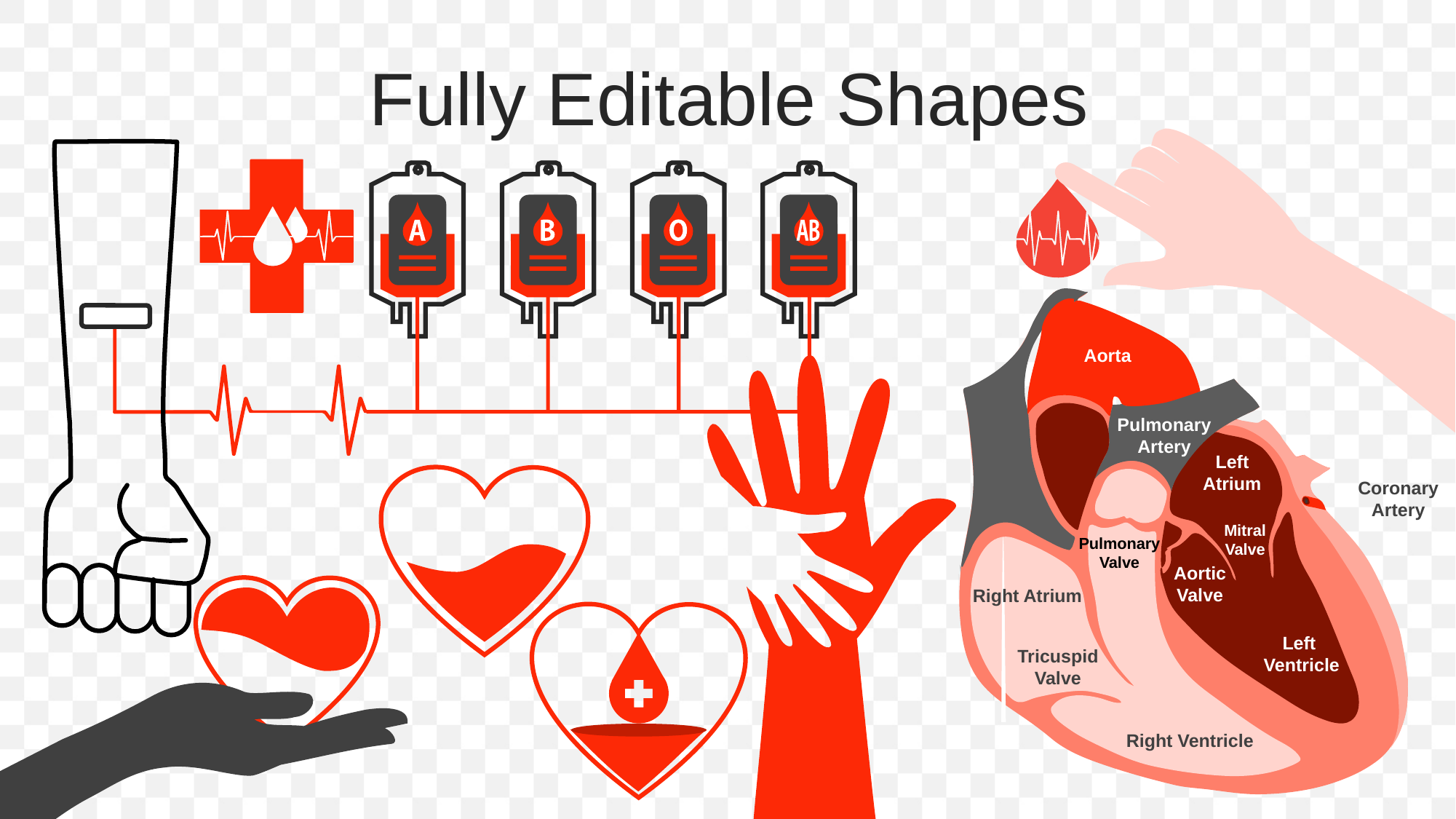

Fully Editable Shapes

Aorta
Pulmonary
Artery
Left Atrium
Coronary
Artery
Mitral
Valve
Pulmonary
Valve
Aortic
Valve
Right Atrium
Left
 Ventricle
Tricuspid
Valve
Right Ventricle